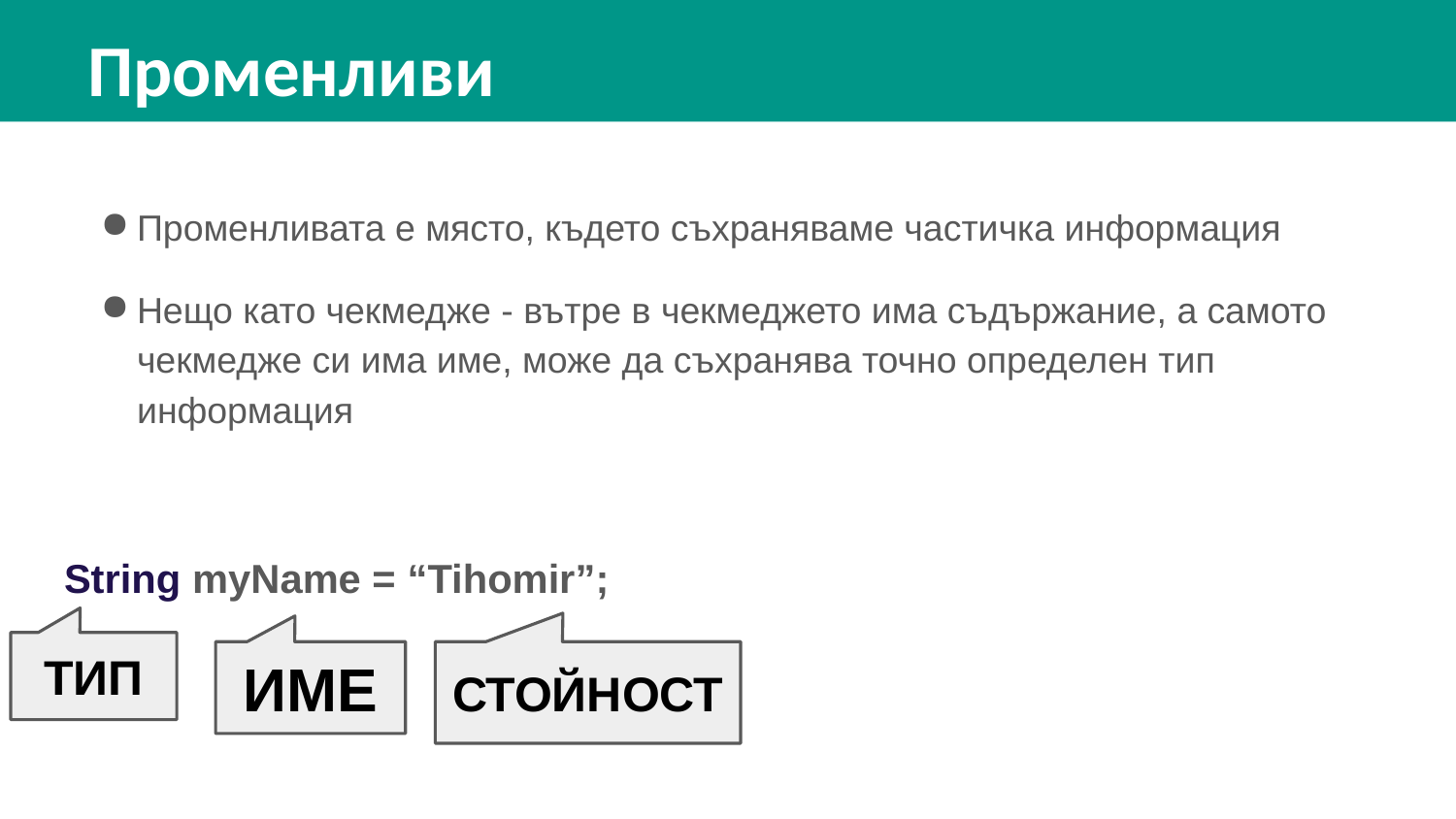

Променливи
Променливата е място, където съхраняваме частичка информация
Нещо като чекмедже - вътре в чекмеджето има съдържание, а самото чекмедже си има име, може да съхранява точно определен тип информация

String myName = “Tihomir”;

ТИП
ИМЕ
СТОЙНОСТ